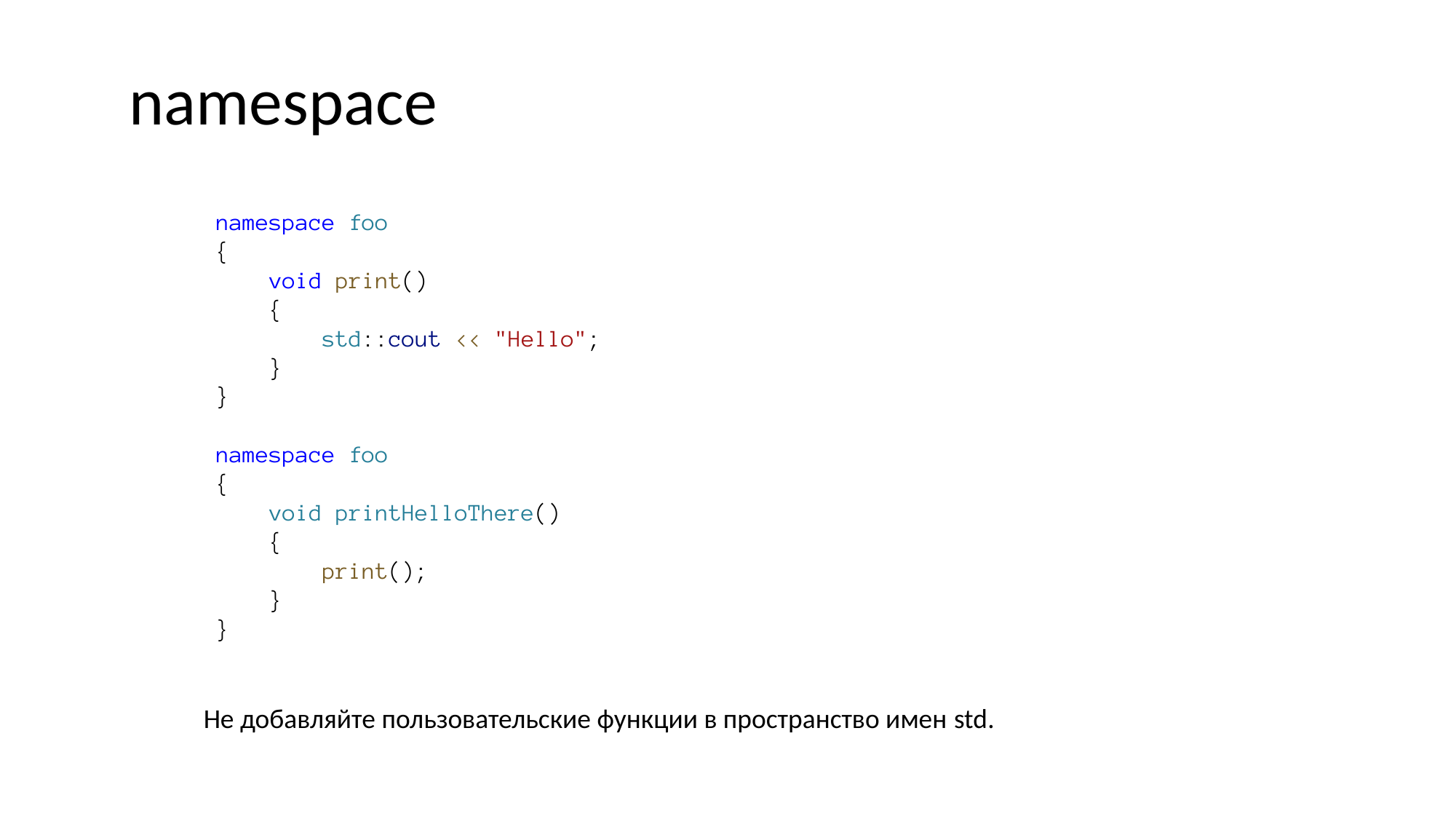

namespace
namespace foo
{
    void print()
    {
        std::cout << "Hello";
    }
}
namespace foo
{
    void printHelloThere()
    {
        print();
    }
}

Не добавляйте пользовательские функции в пространство имен std.